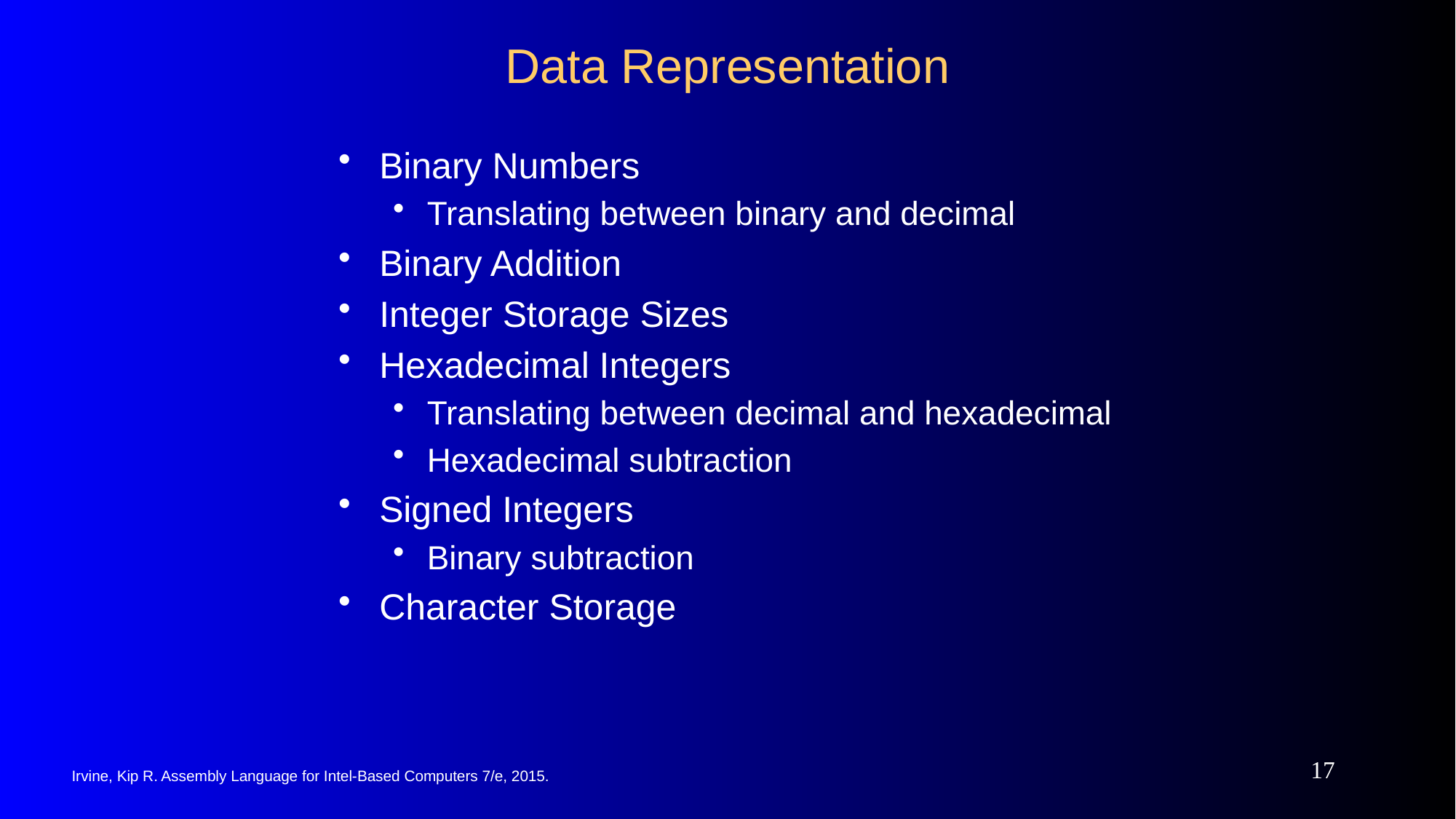

# Data Representation
Binary Numbers
Translating between binary and decimal
Binary Addition
Integer Storage Sizes
Hexadecimal Integers
Translating between decimal and hexadecimal
Hexadecimal subtraction
Signed Integers
Binary subtraction
Character Storage
17
Irvine, Kip R. Assembly Language for Intel-Based Computers 7/e, 2015.